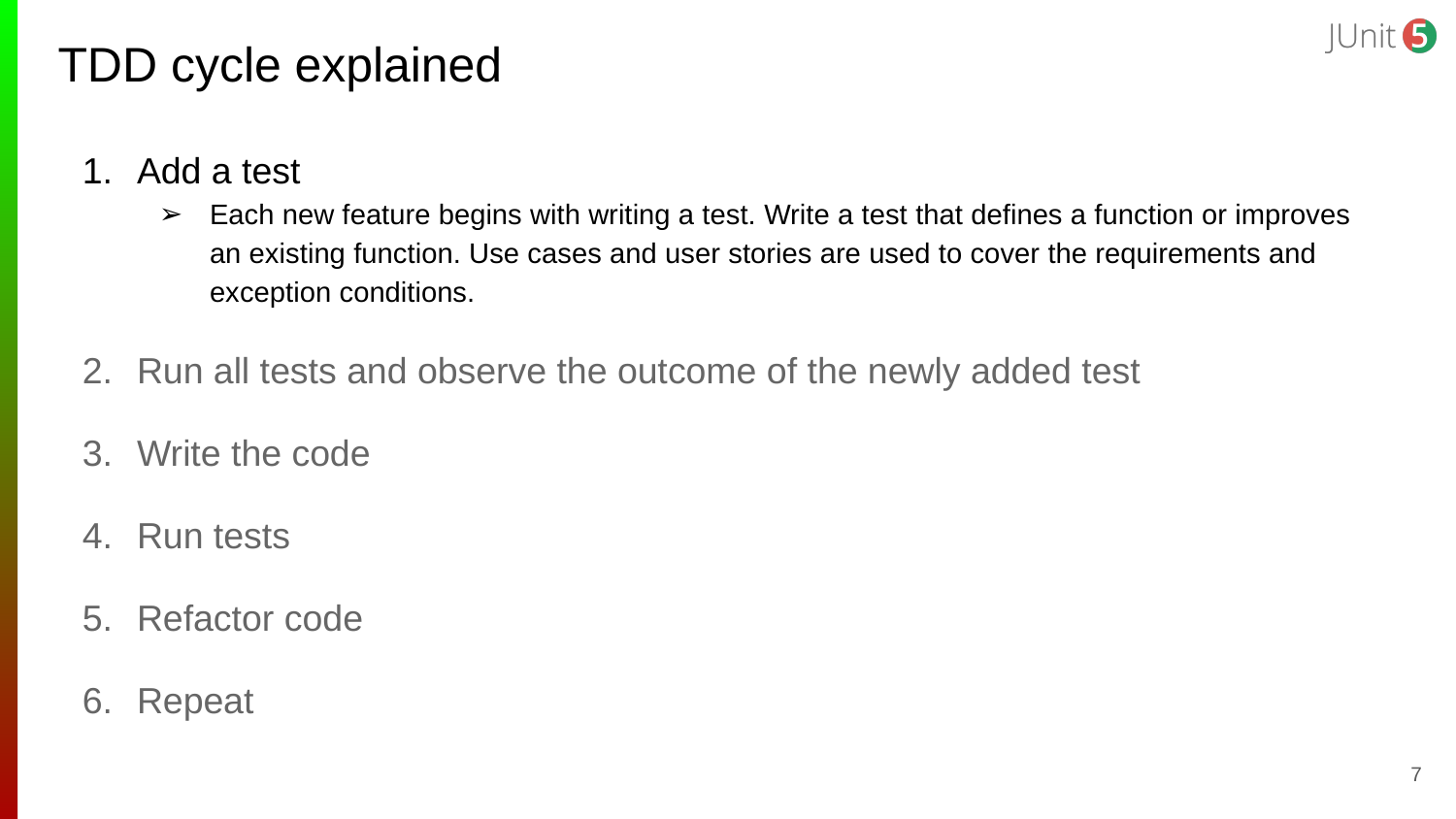

# TDD cycle explained
Add a test
Each new feature begins with writing a test. Write a test that defines a function or improves an existing function. Use cases and user stories are used to cover the requirements and exception conditions.
Run all tests and observe the outcome of the newly added test
Write the code
Run tests
Refactor code
Repeat
7